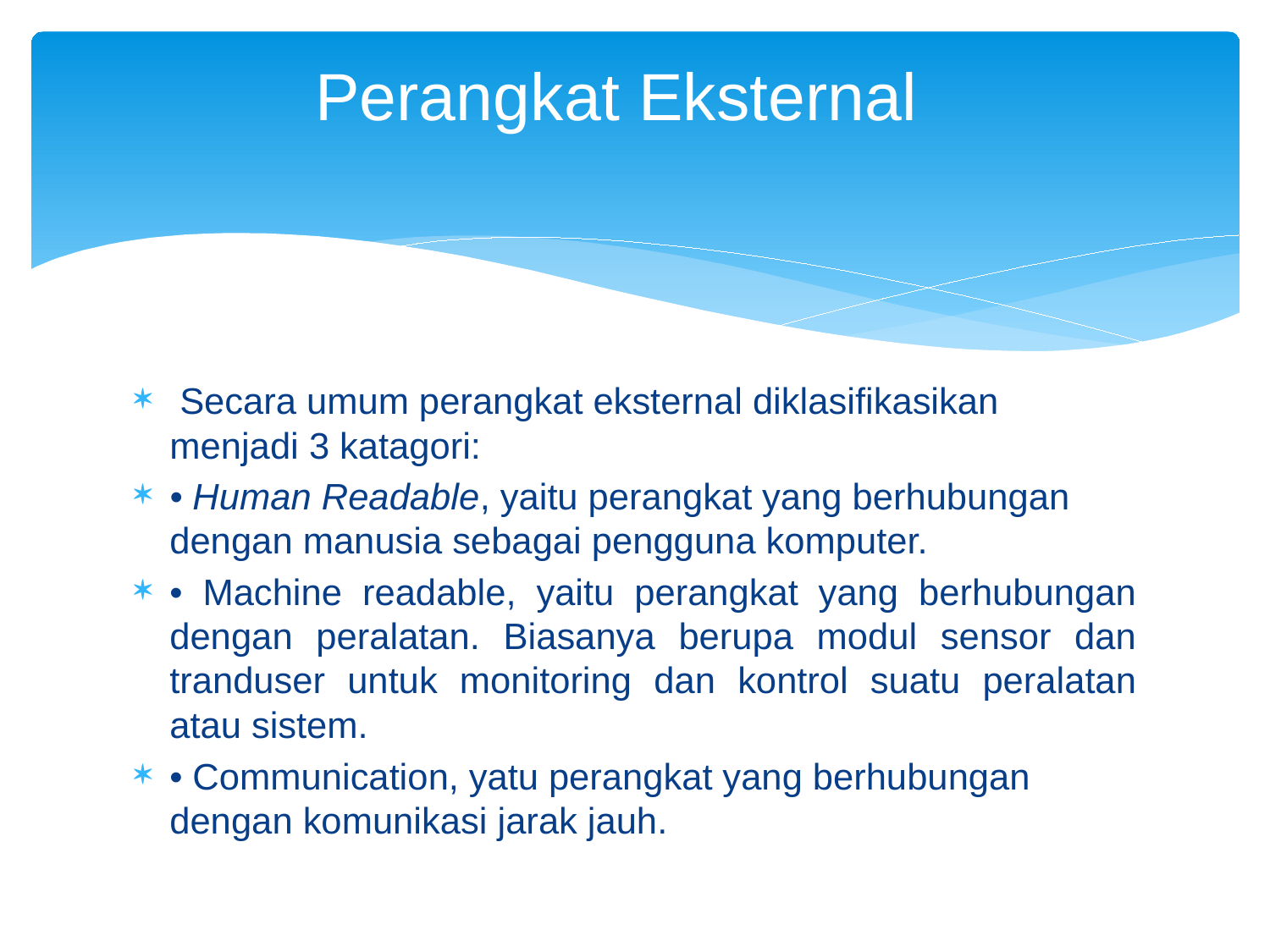

# Perangkat Eksternal
 Secara umum perangkat eksternal diklasifikasikan menjadi 3 katagori:
• Human Readable, yaitu perangkat yang berhubungan dengan manusia sebagai pengguna komputer.
• Machine readable, yaitu perangkat yang berhubungan dengan peralatan. Biasanya berupa modul sensor dan tranduser untuk monitoring dan kontrol suatu peralatan atau sistem.
• Communication, yatu perangkat yang berhubungan dengan komunikasi jarak jauh.